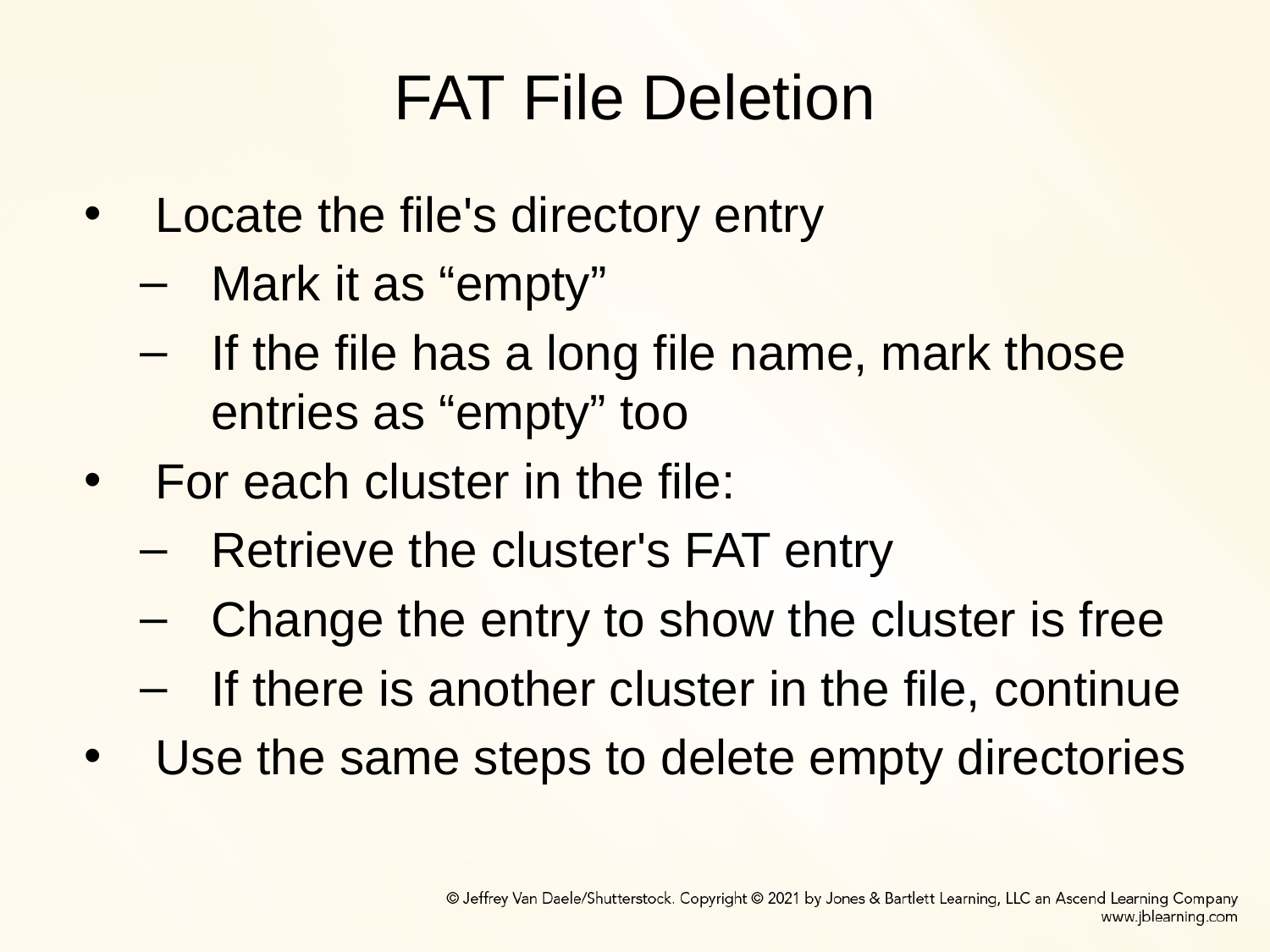

# FAT File Deletion
Locate the file's directory entry
Mark it as “empty”
If the file has a long file name, mark those entries as “empty” too
For each cluster in the file:
Retrieve the cluster's FAT entry
Change the entry to show the cluster is free
If there is another cluster in the file, continue
Use the same steps to delete empty directories